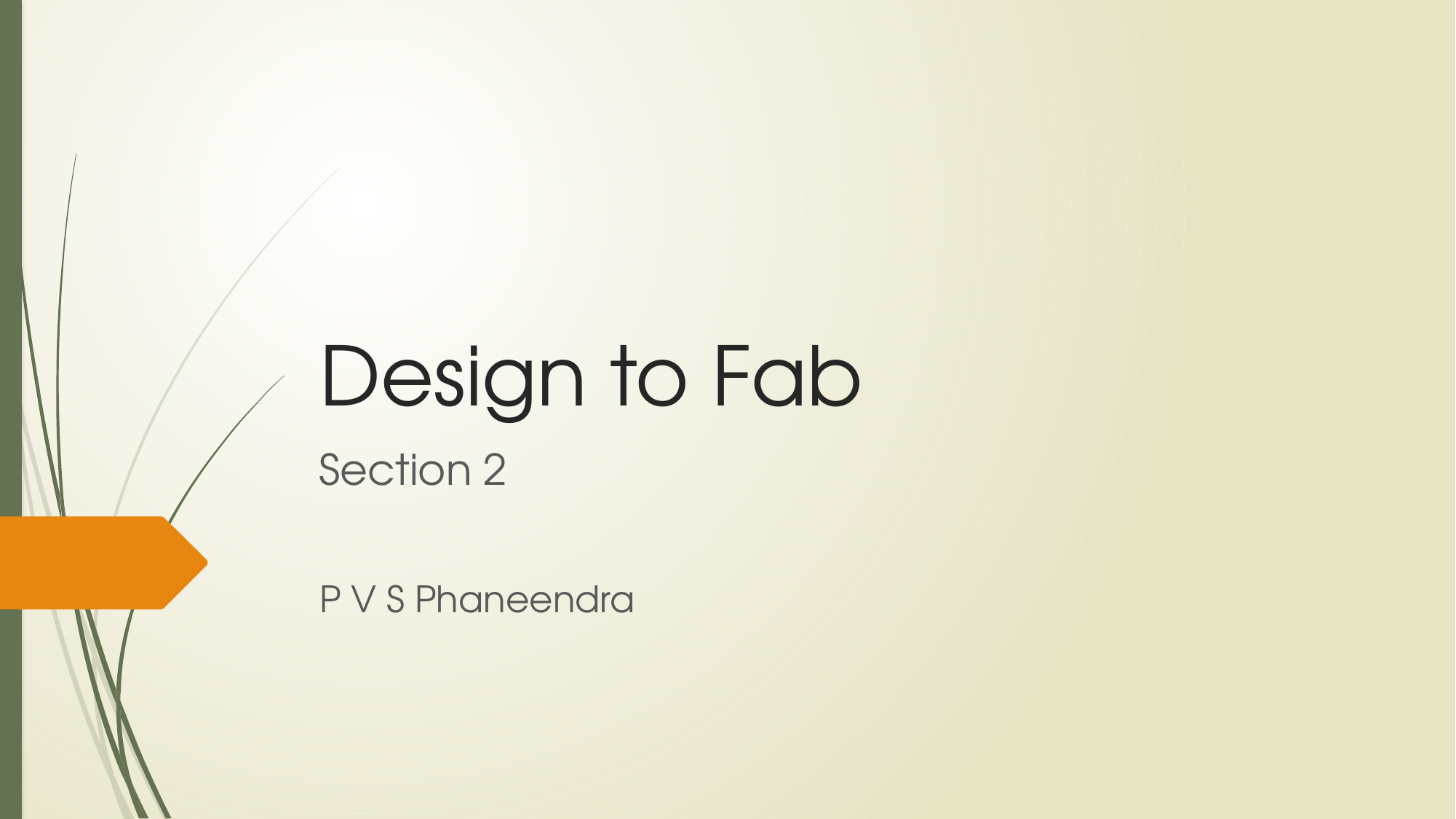

# Design to Fab
Section 2
P V S Phaneendra